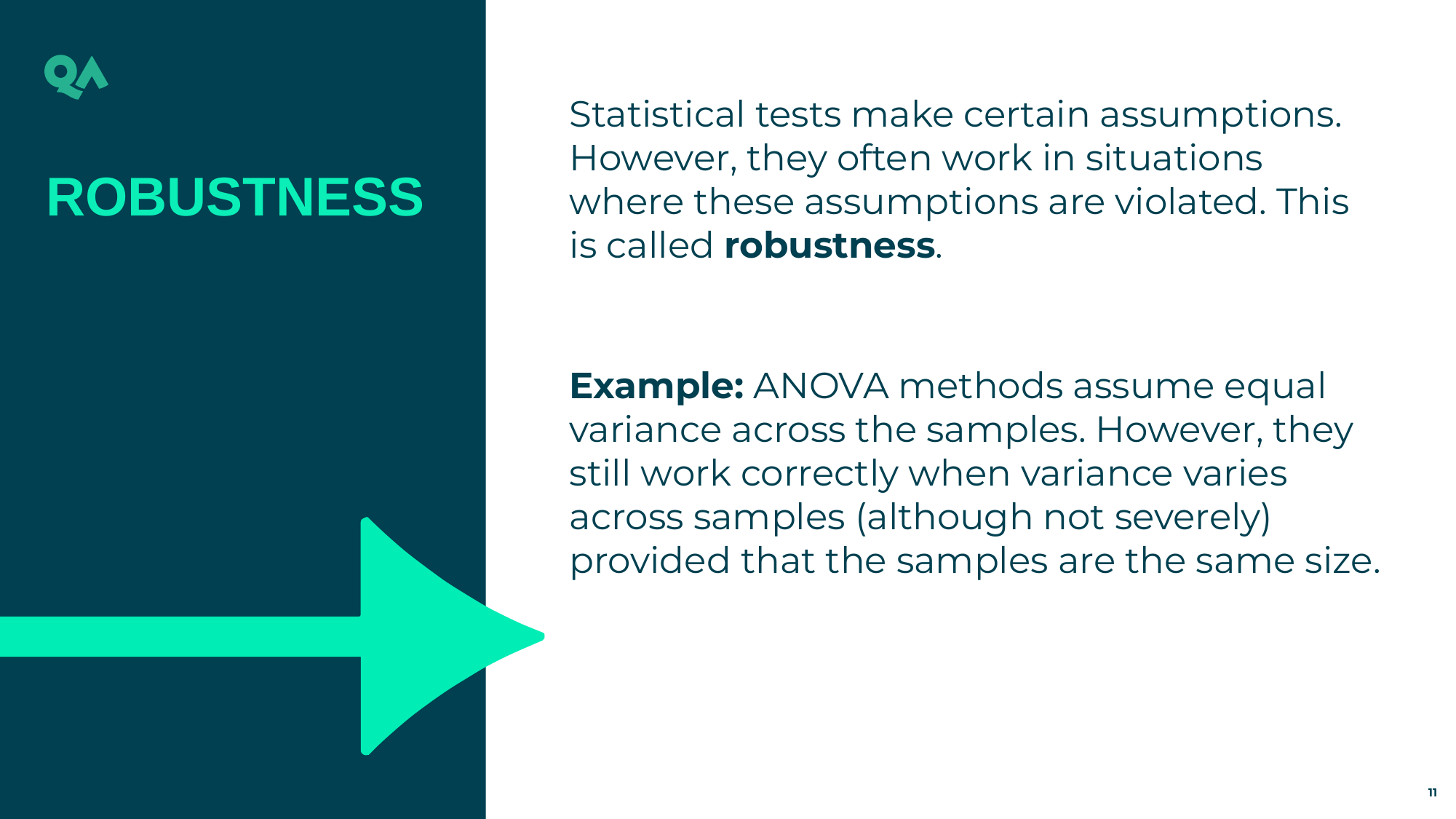

Statistical tests make certain assumptions. However, they often work in situations where these assumptions are violated. This is called robustness.
Example: ANOVA methods assume equal variance across the samples. However, they still work correctly when variance varies across samples (although not severely) provided that the samples are the same size.
robustness
11